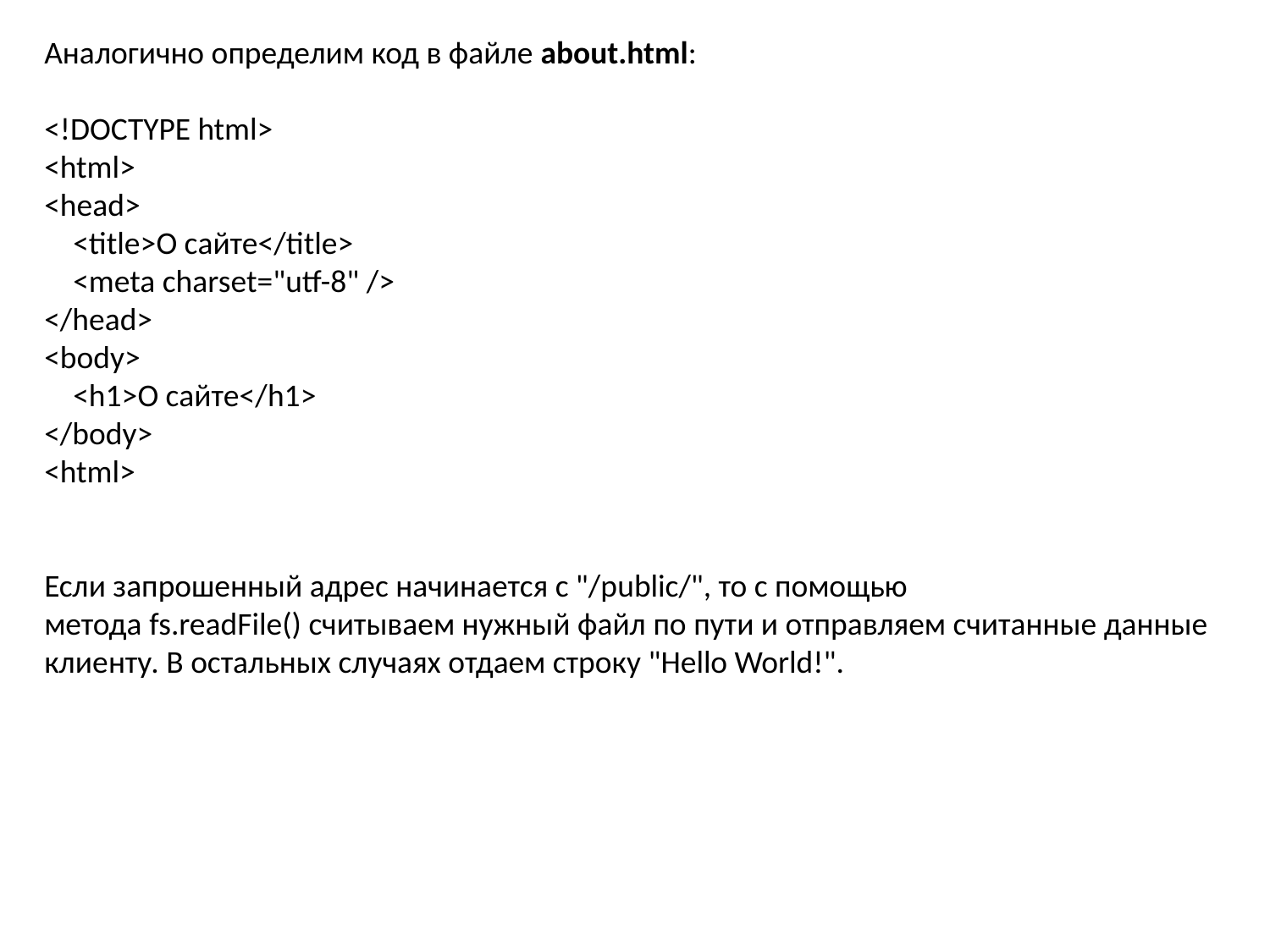

Аналогично определим код в файле about.html:

<!DOCTYPE html>
<html>
<head>
    <title>О сайте</title>
    <meta charset="utf-8" />
</head>
<body>
    <h1>О сайте</h1>
</body>
<html>

Если запрошенный адрес начинается с "/public/", то с помощью метода fs.readFile() считываем нужный файл по пути и отправляем считанные данные клиенту. В остальных случаях отдаем строку "Hello World!".